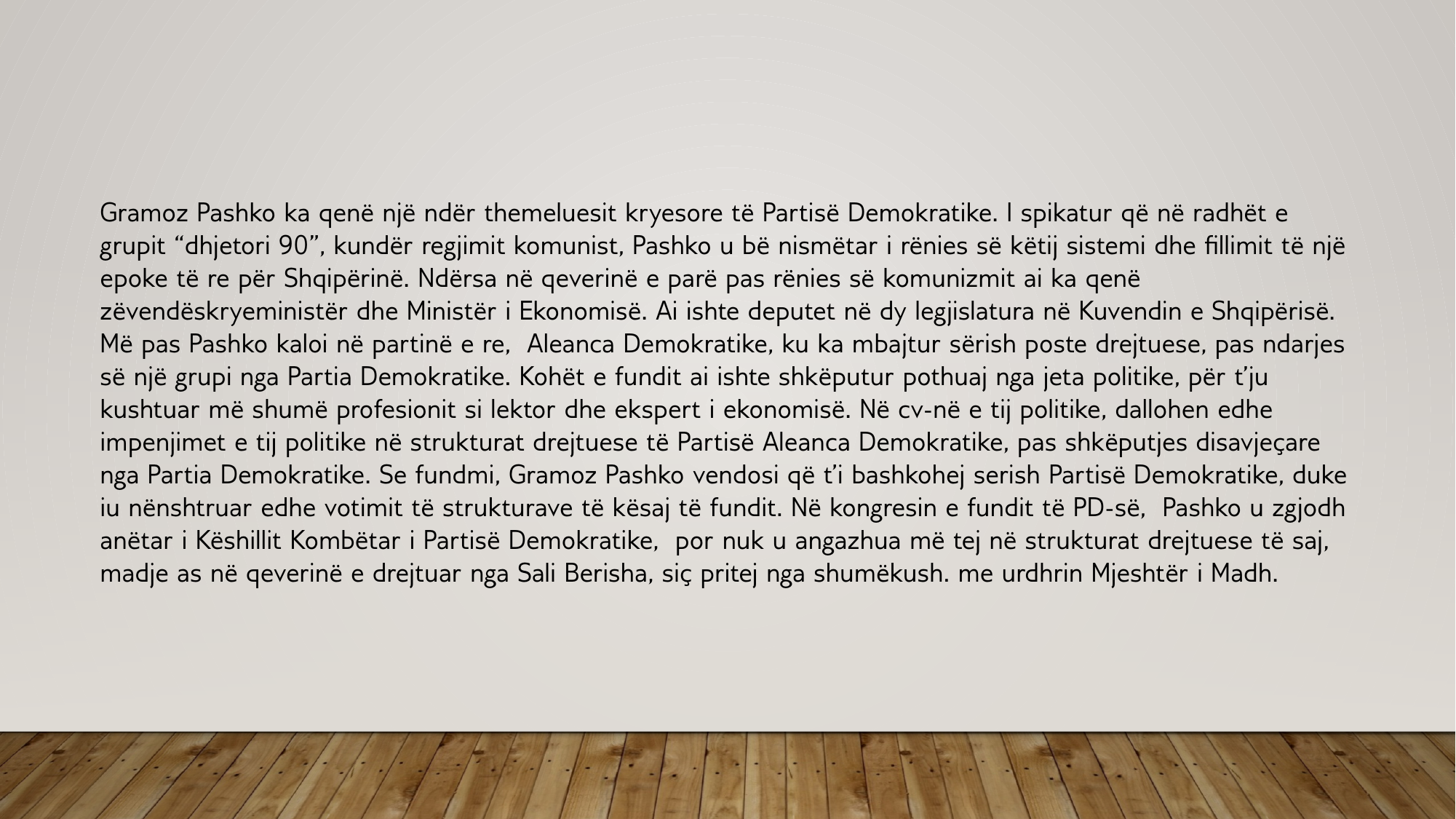

Gramoz Pashko ka qenë një ndër themeluesit kryesore të Partisë Demokratike. I spikatur që në radhët e grupit “dhjetori 90”, kundër regjimit komunist, Pashko u bë nismëtar i rënies së këtij sistemi dhe fillimit të një epoke të re për Shqipërinë. Ndërsa në qeverinë e parë pas rënies së komunizmit ai ka qenë zëvendëskryeministër dhe Ministër i Ekonomisë. Ai ishte deputet në dy legjislatura në Kuvendin e Shqipërisë. Më pas Pashko kaloi në partinë e re,  Aleanca Demokratike, ku ka mbajtur sërish poste drejtuese, pas ndarjes së një grupi nga Partia Demokratike. Kohët e fundit ai ishte shkëputur pothuaj nga jeta politike, për t’ju kushtuar më shumë profesionit si lektor dhe ekspert i ekonomisë. Në cv-në e tij politike, dallohen edhe impenjimet e tij politike në strukturat drejtuese të Partisë Aleanca Demokratike, pas shkëputjes disavjeçare nga Partia Demokratike. Se fundmi, Gramoz Pashko vendosi që t’i bashkohej serish Partisë Demokratike, duke iu nënshtruar edhe votimit të strukturave të kësaj të fundit. Në kongresin e fundit të PD-së,  Pashko u zgjodh anëtar i Këshillit Kombëtar i Partisë Demokratike,  por nuk u angazhua më tej në strukturat drejtuese të saj, madje as në qeverinë e drejtuar nga Sali Berisha, siç pritej nga shumëkush. me urdhrin Mjeshtër i Madh.